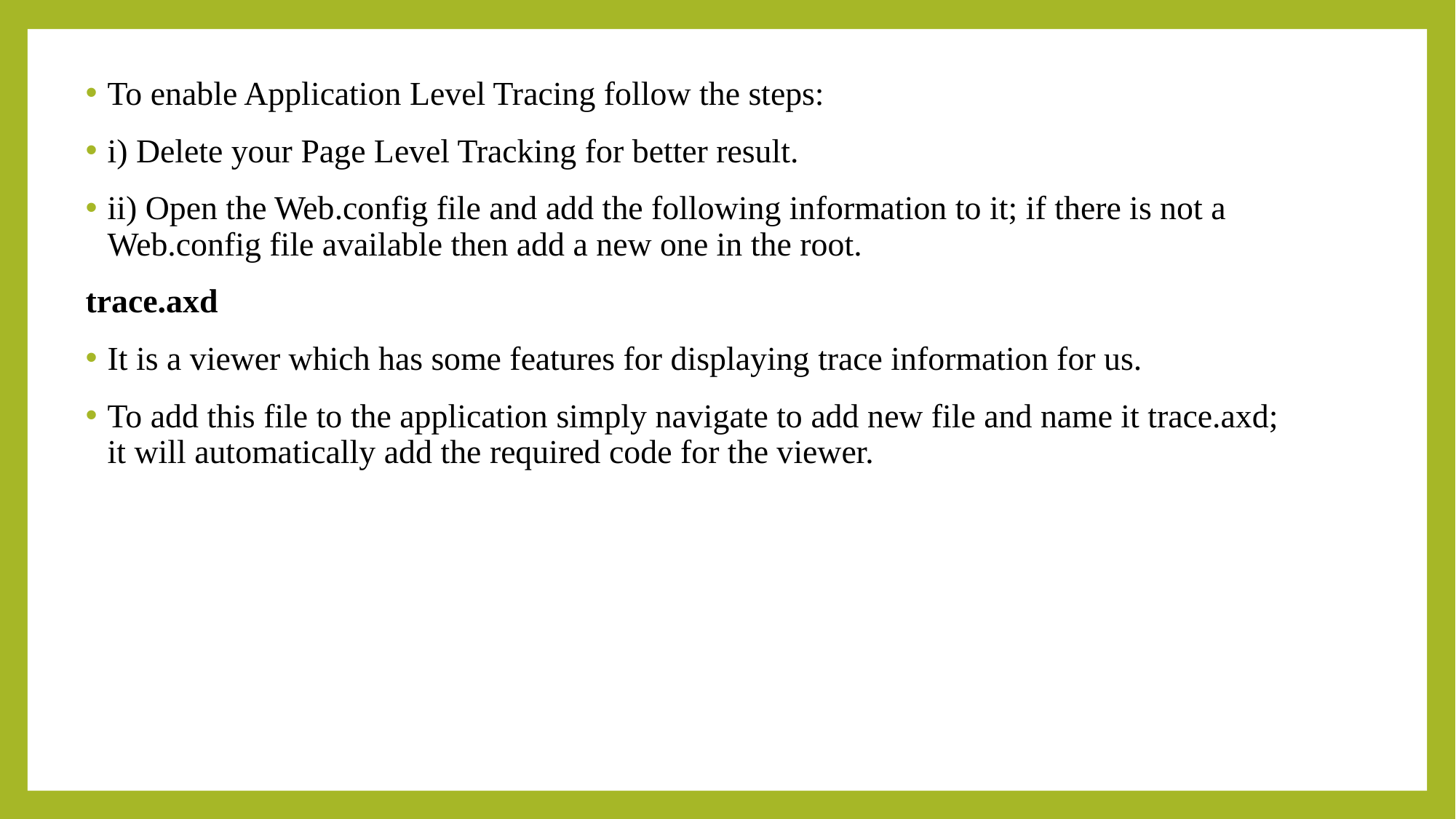

To enable Application Level Tracing follow the steps:
i) Delete your Page Level Tracking for better result.
ii) Open the Web.config file and add the following information to it; if there is not a Web.config file available then add a new one in the root.
trace.axd
It is a viewer which has some features for displaying trace information for us.
To add this file to the application simply navigate to add new file and name it trace.axd; it will automatically add the required code for the viewer.